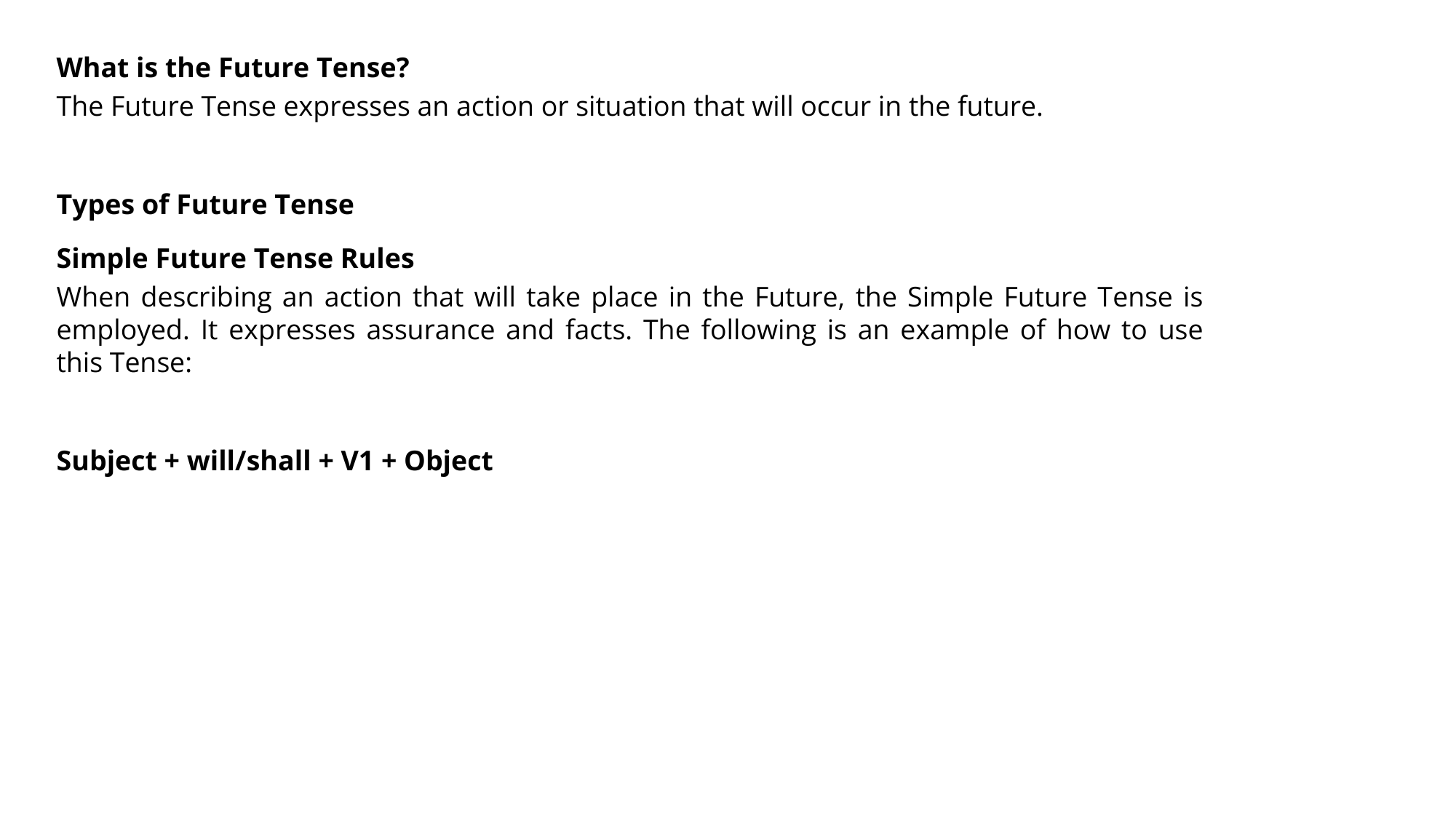

What is the Future Tense?
The Future Tense expresses an action or situation that will occur in the future.

Types of Future Tense
Simple Future Tense Rules
When describing an action that will take place in the Future, the Simple Future Tense is employed. It expresses assurance and facts. The following is an example of how to use this Tense:

Subject + will/shall + V1 + Object